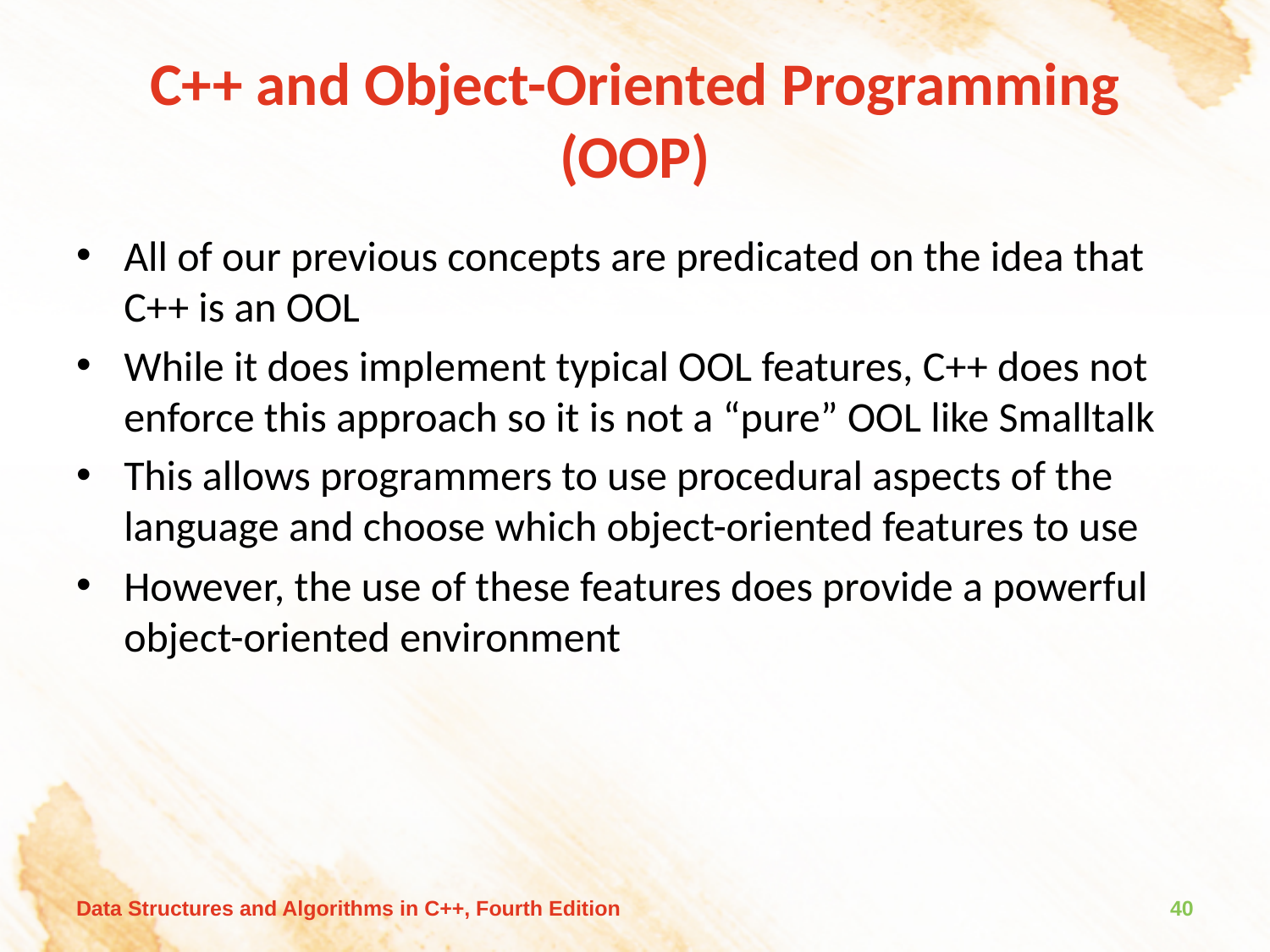

# C++ and Object-Oriented Programming (OOP)
All of our previous concepts are predicated on the idea that C++ is an OOL
While it does implement typical OOL features, C++ does not enforce this approach so it is not a “pure” OOL like Smalltalk
This allows programmers to use procedural aspects of the language and choose which object-oriented features to use
However, the use of these features does provide a powerful object-oriented environment

Data Structures and Algorithms in C++, Fourth Edition
40